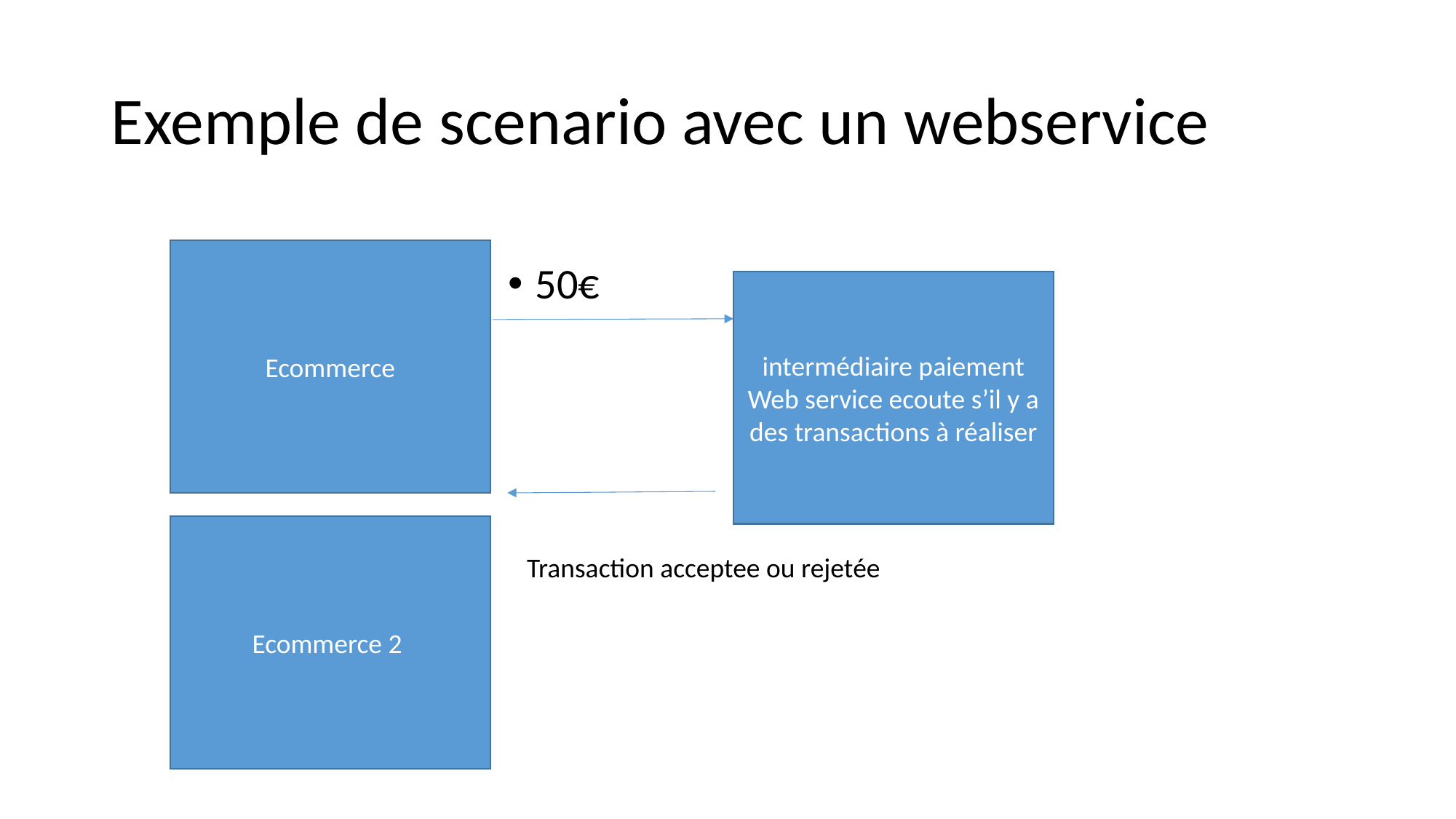

# Exemple de scenario avec un webservice
Ecommerce
50€
intermédiaire paiement
Web service ecoute s’il y a des transactions à réaliser
Ecommerce 2
Transaction acceptee ou rejetée